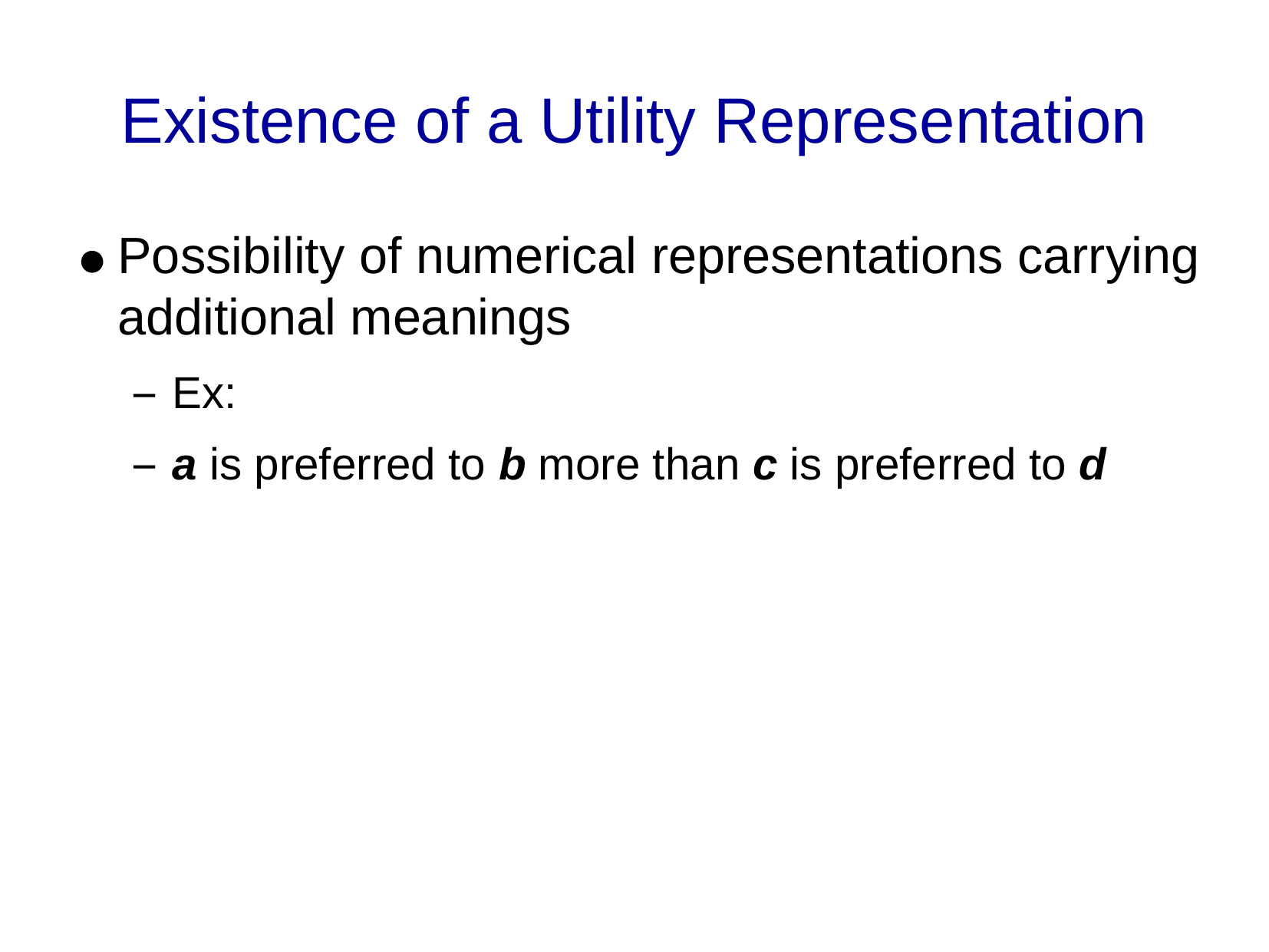

Existence of a Utility Representation
Possibility of numerical representations carrying additional meanings
Ex:
a is preferred to b more than c is preferred to d